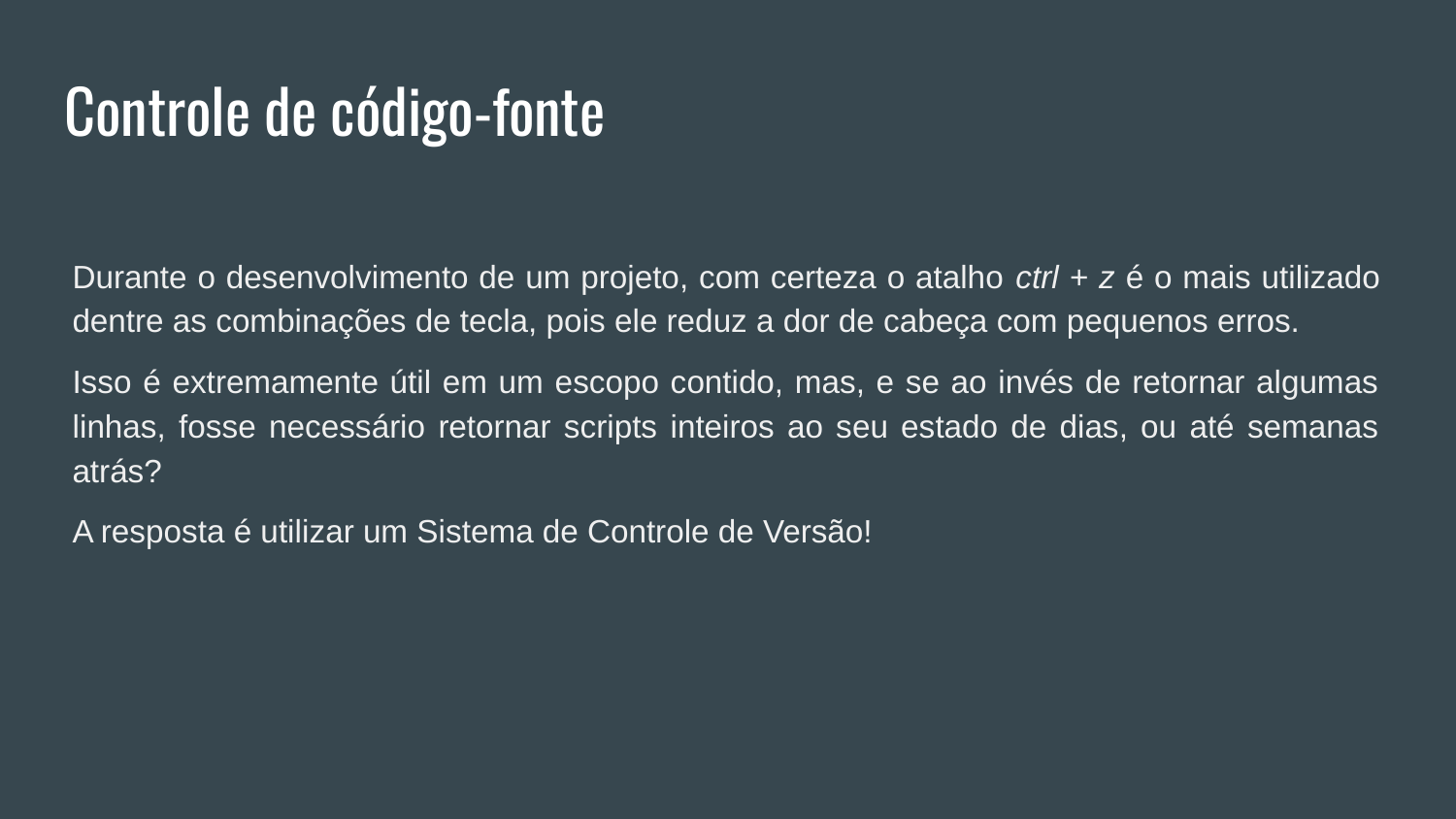

# Controle de código-fonte
Durante o desenvolvimento de um projeto, com certeza o atalho ctrl + z é o mais utilizado dentre as combinações de tecla, pois ele reduz a dor de cabeça com pequenos erros.
Isso é extremamente útil em um escopo contido, mas, e se ao invés de retornar algumas linhas, fosse necessário retornar scripts inteiros ao seu estado de dias, ou até semanas atrás?
A resposta é utilizar um Sistema de Controle de Versão!